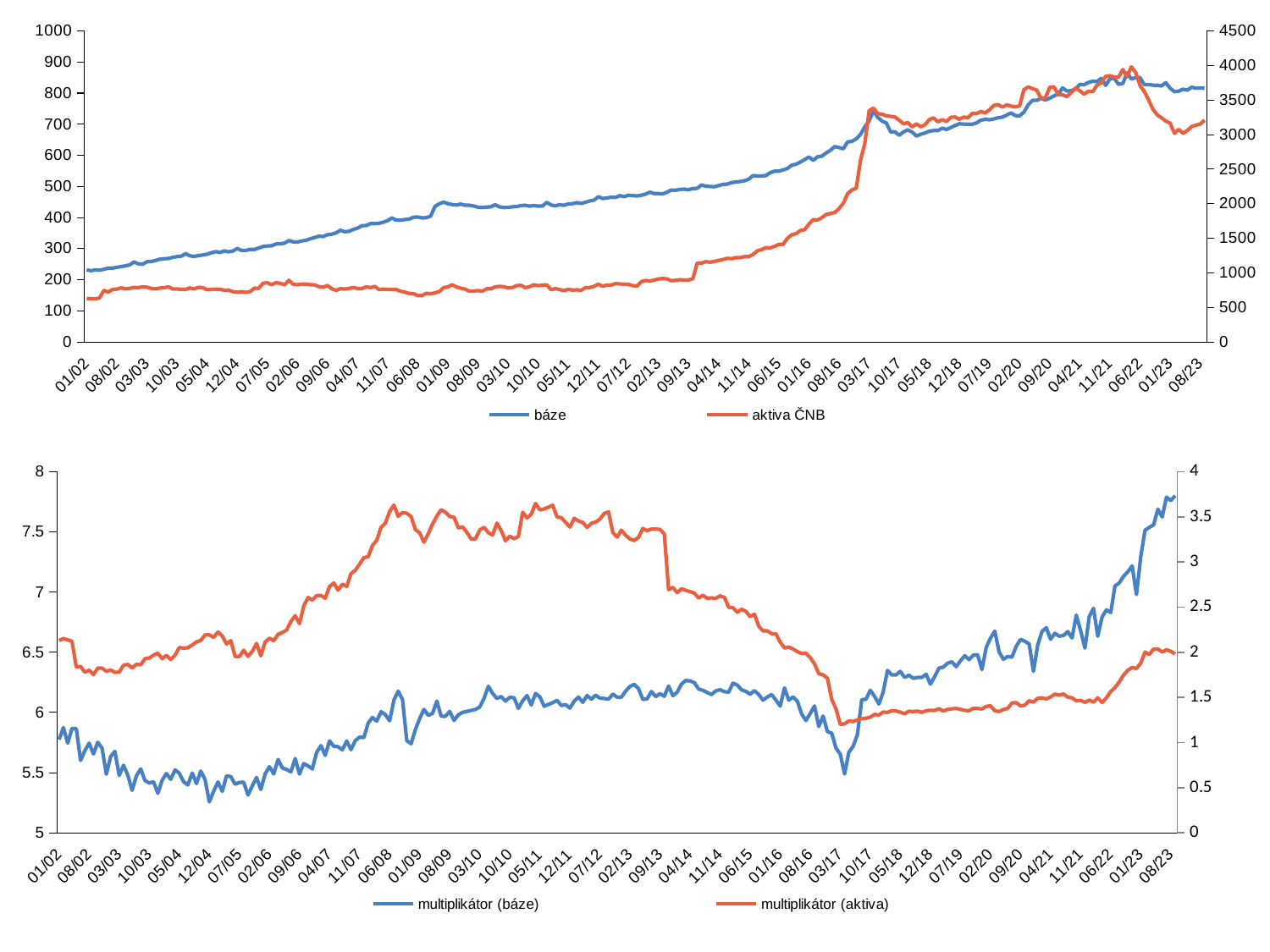

### Chart

| Category | báze | aktiva ČNB |
|---|---|---|
| 37287 | 231.87 | 628.593124 |
| 37315 | 228.66 | 624.387883 |
| 37346 | 231.72 | 622.724642 |
| 37376 | 230.4 | 636.913651 |
| 37407 | 233.57 | 745.663004 |
| 37437 | 236.89 | 720.356954 |
| 37468 | 237.38 | 758.047991 |
| 37499 | 239.66 | 763.931414 |
| 37529 | 242.26 | 781.628957 |
| 37560 | 244.37 | 769.998322 |
| 37590 | 247.72 | 774.369512 |
| 37621 | 257.03 | 788.397085 |
| 37652 | 251.13 | 784.209962 |
| 37680 | 249.61 | 797.462579 |
| 37711 | 257.56 | 792.057003 |
| 37741 | 258.51 | 774.2639760000001 |
| 37772 | 261.59 | 768.191527 |
| 37802 | 265.8 | 778.856233 |
| 37833 | 267.47 | 784.583792 |
| 37864 | 268.11 | 796.397525 |
| 37894 | 271.71 | 765.5343469999999 |
| 37925 | 274.21 | 766.667502 |
| 37955 | 275.661 | 759.609396 |
| 37986 | 283.696 | 759.2828880000001 |
| 38017 | 276.687 | 780.167497 |
| 38046 | 275.04 | 768.8176970000001 |
| 38077 | 277.621 | 787.0825209999999 |
| 38107 | 279.532 | 784.74085 |
| 38138 | 281.826 | 754.278455 |
| 38168 | 286.486 | 759.632005 |
| 38199 | 290.28 | 764.0118669999999 |
| 38230 | 287.692 | 760.3148649999999 |
| 38260 | 292.483 | 747.8953349999999 |
| 38291 | 289.674 | 749.63031 |
| 38321 | 292.139 | 725.5320389999999 |
| 38352 | 300.344 | 720.1540200000001 |
| 38383 | 294.044 | 725.750318444 |
| 38411 | 294.016 | 716.597482723 |
| 38442 | 297.261 | 728.433188353 |
| 38472 | 297.134 | 777.1955339819999 |
| 38503 | 302.029 | 775.728428004 |
| 38533 | 306.555 | 848.166030115 |
| 38564 | 308.453 | 855.543216941 |
| 38595 | 308.969 | 828.322211433 |
| 38625 | 314.776 | 855.7639044279999 |
| 38656 | 315.697 | 847.0485483040001 |
| 38686 | 317.407 | 826.169662131 |
| 38717 | 325.755 | 890.283015132 |
| 38748 | 321.703 | 835.436601177 |
| 38776 | 320.989 | 826.328622901 |
| 38807 | 324.661 | 837.463128541 |
| 38837 | 326.531 | 832.912918851 |
| 38868 | 331.55 | 827.813604746 |
| 38898 | 335.368 | 824.773519645 |
| 38929 | 339.653 | 799.04732855 |
| 38960 | 338.714 | 791.068235783 |
| 38990 | 344.481 | 815.827136428 |
| 39021 | 346.256 | 768.0485520809999 |
| 39051 | 350.38 | 746.79555741 |
| 39082 | 358.871 | 769.86504256 |
| 39113 | 354.388 | 764.7008517630001 |
| 39141 | 355.441 | 773.803875575 |
| 39172 | 361.574 | 785.419139117 |
| 39202 | 365.77 | 772.6766292909999 |
| 39233 | 373.44 | 771.7685289679999 |
| 39263 | 374.194 | 795.4893442819999 |
| 39294 | 380.195 | 785.331317822 |
| 39325 | 380.069 | 802.46300701 |
| 39355 | 381.54 | 756.318986132 |
| 39386 | 384.797 | 763.302807851 |
| 39416 | 390.048 | 759.354999669 |
| 39447 | 398.647 | 757.3434989030001 |
| 39478 | 391.621 | 757.0732752480001 |
| 39507 | 391.467 | 732.903761227 |
| 39538 | 393.519 | 719.971027554 |
| 39568 | 394.853 | 700.813051904 |
| 39599 | 401.0 | 699.529527513 |
| 39629 | 401.738 | 669.413410673 |
| 39660 | 398.68 | 670.179837088 |
| 39691 | 399.609 | 703.889683312 |
| 39721 | 404.544 | 696.6794900709999 |
| 39752 | 435.421 | 709.347590977 |
| 39782 | 443.943 | 727.4371093960001 |
| 39813 | 449.645 | 784.230456132 |
| 39844 | 444.833 | 796.74740665245 |
| 39872 | 441.552 | 826.50977266594 |
| 39903 | 440.173 | 794.09299858178 |
| 39933 | 443.154 | 776.43723382577 |
| 39964 | 439.362 | 763.14823057293 |
| 39994 | 439.529 | 733.13284233177 |
| 40025 | 436.917 | 734.40226870637 |
| 40056 | 433.077 | 742.53644626147 |
| 40086 | 432.27 | 733.69467705383 |
| 40117 | 433.698 | 767.81563497287 |
| 40147 | 434.522 | 769.65631483118 |
| 40178 | 440.973 | 795.91773900651 |
| 40209 | 434.289 | 803.10405751006 |
| 40237 | 432.295 | 799.64281471155 |
| 40268 | 432.652 | 779.7575570310299 |
| 40298 | 434.585 | 785.46631683157 |
| 40329 | 435.192 | 813.92034119355 |
| 40359 | 438.413 | 818.47451717098 |
| 40390 | 439.523 | 783.50050580611 |
| 40421 | 436.449 | 799.39734826726 |
| 40451 | 438.512 | 826.12524443036 |
| 40482 | 436.607 | 813.93467780281 |
| 40512 | 436.719 | 820.83185790469 |
| 40543 | 448.754 | 825.0205409428501 |
| 40574 | 440.238 | 756.27785943354 |
| 40602 | 437.701 | 770.51643505753 |
| 40633 | 441.127 | 757.56084651342 |
| 40663 | 439.238 | 741.27290947958 |
| 40694 | 443.646 | 760.4824393281999 |
| 40724 | 444.549 | 749.7366550671 |
| 40755 | 447.878 | 753.3703219348499 |
| 40786 | 445.305 | 746.18971454062 |
| 40816 | 449.089 | 783.1413348879399 |
| 40847 | 453.228 | 786.3690712644201 |
| 40877 | 456.084 | 804.17539872322 |
| 40908 | 466.988 | 832.46701321661 |
| 40939 | 461.199 | 806.67994411165 |
| 40968 | 462.974 | 821.43603731773 |
| 40999 | 465.281 | 823.39577823708 |
| 41029 | 464.666 | 843.4381168556 |
| 41060 | 470.376 | 838.33158901682 |
| 41090 | 467.097 | 833.75461522948 |
| 41121 | 471.465 | 830.11891960673 |
| 41152 | 470.585 | 813.47477373508 |
| 41182 | 469.383 | 807.00869360067 |
| 41213 | 471.578 | 872.3007999722199 |
| 41243 | 475.232 | 888.54416718549 |
| 41274 | 481.449 | 879.6790757531301 |
| 41305 | 477.098 | 894.5175869926201 |
| 41333 | 477.013 | 910.76506048542 |
| 41364 | 476.164 | 916.66348409773 |
| 41394 | 481.406 | 911.4157503936899 |
| 41425 | 488.408 | 884.97583595538 |
| 41455 | 487.739 | 890.72428954054 |
| 41486 | 490.2797401190663 | 899.7600843709901 |
| 41517 | 491.185 | 895.25697693223 |
| 41547 | 489.3489999999999 | 896.3165203725999 |
| 41578 | 493.55800000000005 | 914.5612322931601 |
| 41608 | 493.6550000000001 | 1139.4902709685698 |
| 41639 | 504.6650000000001 | 1139.47611477231 |
| 41670 | 500.7689999999999 | 1160.61282103123 |
| 41698 | 499.783 | 1153.03741049244 |
| 41729 | 498.972 | 1164.0890328121 |
| 41759 | 502.7130000000001 | 1178.4817782932398 |
| 41790 | 506.68100000000004 | 1192.23425255238 |
| 41820 | 507.264 | 1208.22679865044 |
| 41851 | 512.307 | 1203.87762566086 |
| 41882 | 513.9979999999999 | 1219.6326399168 |
| 41912 | 515.82 | 1218.67376093764 |
| 41943 | 518.185 | 1232.81334355097 |
| 41973 | 523.227 | 1233.62241357951 |
| 42004 | 534.8220000000001 | 1265.48152927909 |
| 42035 | 533.677 | 1318.0289928090401 |
| 42063 | 533.389 | 1335.47796610731 |
| 42094 | 535.019 | 1364.0284744845 |
| 42124 | 544.328 | 1360.12935962592 |
| 42155 | 548.9649999999998 | 1382.02692086205 |
| 42185 | 549.0569999999999 | 1410.34379636224 |
| 42216 | 553.1209999999999 | 1411.59272732646 |
| 42247 | 557.8600000000001 | 1498.18874169745 |
| 42277 | 568.1569999999999 | 1549.4430158142502 |
| 42308 | 571.6500000000002 | 1565.57630838195 |
| 42338 | 578.454 | 1611.93035326182 |
| 42369 | 586.2639999999997 | 1622.5218528739401 |
| 42400 | 594.7800000000002 | 1704.26482200546 |
| 42429 | 583.954 | 1769.45053350934 |
| 42460 | 595.2169999999999 | 1764.7033982906 |
| 42490 | 597.4689999999998 | 1798.1660262330702 |
| 42521 | 607.6071300000003 | 1844.25849219506 |
| 42551 | 616.4010000000003 | 1857.88121929471 |
| 42582 | 627.9559999999999 | 1872.6412694614198 |
| 42613 | 624.9940000000001 | 1930.1774418405098 |
| 42643 | 620.8569999999997 | 2007.1702787183801 |
| 42674 | 643.191 | 2146.6078128456797 |
| 42704 | 644.7739999999997 | 2200.07776618526 |
| 42735 | 652.8209999999997 | 2224.79804328467 |
| 42766 | 667.5540000000003 | 2631.58420235347 |
| 42794 | 691.7950000000001 | 2874.8698480962103 |
| 42825 | 710.6210000000001 | 3345.626752343 |
| 42855 | 743.6970000000006 | 3382.4296168416 |
| 42886 | 722.2129999999997 | 3303.03079755096 |
| 42916 | 710.0283711243019 | 3294.65089315741 |
| 42947 | 703.895 | 3271.21296201347 |
| 42978 | 675.012845037751 | 3263.91773086894 |
| 43008 | 675.6280000000002 | 3254.24230848183 |
| 43039 | 664.4957859459528 | 3208.02828620617 |
| 43069 | 675.1570000000002 | 3155.73602404761 |
| 43100 | 682.0690000000004 | 3174.5308192496404 |
| 43131 | 674.7317543476161 | 3110.06096042307 |
| 43159 | 662.2170000000001 | 3154.1510226946502 |
| 43190 | 667.6879999999996 | 3113.38688272241 |
| 43220 | 671.8960000000006 | 3142.94742707366 |
| 43251 | 677.8290000000002 | 3218.02117404526 |
| 43281 | 679.5564098038881 | 3241.4167319407 |
| 43312 | 679.7179999999998 | 3184.31469178216 |
| 43343 | 687.3050000000003 | 3214.94828260723 |
| 43373 | 683.2234967234949 | 3190.04503276286 |
| 43404 | 689.4050000000002 | 3250.5516883198698 |
| 43434 | 695.902559569859 | 3253.97859474068 |
| 43465 | 701.497021575814 | 3221.9692326567097 |
| 43496 | 700.4290406891555 | 3252.9341629632704 |
| 43524 | 699.9531996838864 | 3245.14699025221 |
| 43555 | 700.0793219523289 | 3306.33265052184 |
| 43585 | 704.1699284241877 | 3303.53794589101 |
| 43616 | 712.8856106249154 | 3333.5725200799698 |
| 43646 | 715.6499681816026 | 3313.11923386497 |
| 43677 | 714.3841609999995 | 3358.7268030059 |
| 43708 | 716.998 | 3423.34109323292 |
| 43738 | 720.8100000000004 | 3432.4306437323803 |
| 43769 | 722.8220000000006 | 3397.03089122456 |
| 43799 | 729.3129999999992 | 3429.9021844347703 |
| 43830 | 736.2949999999996 | 3412.35320961014 |
| 43861 | 727.6970000000001 | 3400.88902182596 |
| 43890 | 726.752 | 3416.56263242794 |
| 43921 | 738.8869999999997 | 3649.35021846891 |
| 43951 | 762.5079999999998 | 3689.8426999117 |
| 43982 | 776.8709999999996 | 3665.3866427324 |
| 44012 | 776.6190000000001 | 3642.9210369366797 |
| 44043 | 783.25 | 3518.48347833522 |
| 44074 | 777.7220000000002 | 3534.14946514793 |
| 44104 | 783.7830000000004 | 3684.773707528 |
| 44135 | 791.0480000000002 | 3688.9495266495596 |
| 44165 | 797.0119999999997 | 3578.6848992624 |
| 44196 | 816.7069999999999 | 3578.0799169096204 |
| 44227 | 806.6159999999995 | 3550.42224854242 |
| 44255 | 807.7739999999999 | 3607.53369939263 |
| 44286 | 812.9199999999996 | 3673.5829655645803 |
| 44316 | 827.935 | 3635.82512608951 |
| 44347 | 827.2730000000001 | 3585.3082130255 |
| 44377 | 834.1929999999993 | 3627.0629963367896 |
| 44408 | 838.0639999999999 | 3620.4545550807397 |
| 44439 | 837.163 | 3715.2956691951204 |
| 44469 | 847.2060000000001 | 3751.1296782487398 |
| 44500 | 824.9439999999995 | 3842.18474131871 |
| 44530 | 845.7510000000007 | 3850.77444112677 |
| 44561 | 848.0819999999994 | 3833.72250683585 |
| 44592 | 828.5120000000002 | 3830.0750859538202 |
| 44620 | 830.9330000000004 | 3940.41667849543 |
| 44651 | 865.1950000000006 | 3839.01944541303 |
| 44681 | 845.3385076082782 | 3981.4330801514698 |
| 44712 | 850.1730000000002 | 3897.40365682603 |
| 44742 | 849.5250000000001 | 3710.51048300906 |
| 44773 | 827.3299999999995 | 3623.06947742071 |
| 44804 | 827.4789999999998 | 3501.3404707762397 |
| 44834 | 825.6660000000002 | 3367.8083961092602 |
| 44865 | 825.2420000000002 | 3284.6130770943996 |
| 44895 | 823.098 | 3243.18797334681 |
| 44926 | 833.4490000000001 | 3195.16293283946 |
| 44957 | 815.895 | 3165.7108857496 |
| 44985 | 804.48 | 3018.84849871683 |
| 45016 | 806.27 | 3076.0143713955304 |
| 45046 | 812.576 | 3017.13534291126 |
| 45077 | 809.4899999999998 | 3057.70706698475 |
| 45107 | 818.9450000000002 | 3116.07011541598 |
| 45138 | 816.0259999999998 | 3135.8534685475997 |
| 45169 | 816.652 | 3151.44211316062 |
| 45199 | 815.2980000000007 | 3210.14977942226 |

### Chart

| Category | multiplikátor (báze) | multiplikátor (aktiva) |
|---|---|---|
| 37287 | 5.774771376202183 | 2.130147766299779 |
| 37315 | 5.874764912971225 | 2.151425070175489 |
| 37346 | 5.744224719489039 | 2.1374643979481385 |
| 37376 | 5.866818940972222 | 2.122289390214373 |
| 37407 | 5.86462625337158 | 1.8370238923641167 |
| 37437 | 5.601038220271011 | 1.8419062058502733 |
| 37468 | 5.683222516639987 | 1.779680675916467 |
| 37499 | 5.744631895184845 | 1.8022016829903527 |
| 37529 | 5.654846800957649 | 1.7526771158249195 |
| 37560 | 5.75211445758481 | 1.8255159392412286 |
| 37590 | 5.704171015662845 | 1.8247583641955158 |
| 37621 | 5.486655981792009 | 1.7887371907266756 |
| 37652 | 5.634115298849202 | 1.8042302999971327 |
| 37680 | 5.6773389687913145 | 1.7770370890343683 |
| 37711 | 5.476114264637365 | 1.780715257434571 |
| 37741 | 5.5614542609570226 | 1.8568493247321114 |
| 37772 | 5.478881922091824 | 1.8657075372819103 |
| 37802 | 5.352493638073739 | 1.8266436714771723 |
| 37833 | 5.4727313493102026 | 1.8656916812780653 |
| 37864 | 5.531032788780723 | 1.8620414484587955 |
| 37894 | 5.434469250303633 | 1.9288483211583451 |
| 37925 | 5.41356366653295 | 1.9362413159909835 |
| 37955 | 5.424093332027382 | 1.9683945457673093 |
| 37986 | 5.327912399187863 | 1.9907039390567696 |
| 38017 | 5.436815288004226 | 1.928170703568833 |
| 38046 | 5.492290363237818 | 1.9648345081017686 |
| 38077 | 5.444001077727921 | 1.9202167280753313 |
| 38107 | 5.522329229320795 | 1.9671051075402797 |
| 38138 | 5.4949601635200604 | 2.053117960321702 |
| 38168 | 5.423951169897686 | 2.04557741726444 |
| 38199 | 5.3978501457684205 | 2.0508685898640064 |
| 38230 | 5.496546369404324 | 2.079812576210343 |
| 38260 | 5.409543742570839 | 2.1155361030007587 |
| 38291 | 5.512746899003989 | 2.130249302782436 |
| 38321 | 5.44349114988164 | 2.1918481549445024 |
| 38352 | 5.25693796538893 | 2.192433468991498 |
| 38383 | 5.345605837591894 | 2.165818302744784 |
| 38411 | 5.422144438238976 | 2.2246759967610803 |
| 38442 | 5.344855955877453 | 2.1811433796590607 |
| 38472 | 5.472535479833675 | 2.092235848208772 |
| 38503 | 5.467174330216084 | 2.1286382400985295 |
| 38533 | 5.4035088790407135 | 1.9530051966237438 |
| 38564 | 5.4181183039419265 | 1.9534195492558628 |
| 38595 | 5.42073459398768 | 2.021965514932049 |
| 38625 | 5.314108082900942 | 1.9546906304973335 |
| 38656 | 5.390414294878495 | 2.0090201737049833 |
| 38686 | 5.459643978241816 | 2.0975464188940665 |
| 38717 | 5.360311236525886 | 1.961340559322693 |
| 38748 | 5.489366315717542 | 2.1137996699897257 |
| 38776 | 5.549307611065793 | 2.1556395983415015 |
| 38807 | 5.489326060410914 | 2.1280579733747853 |
| 38837 | 5.609471065264991 | 2.199108880360289 |
| 38868 | 5.539071169297145 | 2.218469273338362 |
| 38898 | 5.526264956660545 | 2.247080418856133 |
| 38929 | 5.506906237154963 | 2.340834087465888 |
| 38960 | 5.617148570717896 | 2.405110930916016 |
| 38990 | 5.487726676411372 | 2.3171790797421 |
| 39021 | 5.575645840914074 | 2.5136442495212705 |
| 39051 | 5.555630589298312 | 2.6065793061616263 |
| 39082 | 5.530202257024392 | 2.577892363551404 |
| 39113 | 5.667473652941805 | 2.6264972090566205 |
| 39141 | 5.7246587420072945 | 2.6295790085127275 |
| 39172 | 5.643650183056414 | 2.59809962561208 |
| 39202 | 5.763440741829205 | 2.7283000937575053 |
| 39233 | 5.718819605109381 | 2.767197563999915 |
| 39263 | 5.715402474919138 | 2.688495237645492 |
| 39294 | 5.688631553799578 | 2.753983222768966 |
| 39325 | 5.762760549541612 | 2.729405119202507 |
| 39355 | 5.690373287985604 | 2.870620814904554 |
| 39386 | 5.766062877808127 | 2.906793574412013 |
| 39416 | 5.794859047669279 | 2.976569829408579 |
| 39447 | 5.791245952250528 | 3.048369502703697 |
| 39478 | 5.911852180882541 | 3.0580995771789623 |
| 39507 | 5.958758251058774 | 3.1827606019676824 |
| 39538 | 5.927655364904199 | 3.2399151108435125 |
| 39568 | 6.005940465892449 | 3.383874778496396 |
| 39599 | 5.982374255084594 | 3.4293507020607374 |
| 39629 | 5.930921368618411 | 3.5593497990883995 |
| 39660 | 6.1020496711242425 | 3.630018434237632 |
| 39691 | 6.176462338427817 | 3.5064726719439387 |
| 39721 | 6.107351855787713 | 3.546383357569478 |
| 39752 | 5.765142534634365 | 3.538835064084151 |
| 39782 | 5.740318007257028 | 3.5032224286875504 |
| 39813 | 5.85771774375119 | 3.3585707801759646 |
| 39844 | 5.949759961146942 | 3.3218176183551424 |
| 39872 | 6.024857268198168 | 3.218700933089483 |
| 39903 | 5.976556100847388 | 3.3128596188061867 |
| 39933 | 5.991526761924583 | 3.419682795956354 |
| 39964 | 6.094152816978021 | 3.5085440320852834 |
| 39994 | 5.968679485753703 | 3.5783524815911187 |
| 40025 | 5.968248063349385 | 3.5506821672646685 |
| 40056 | 6.008718885443014 | 3.504525551375664 |
| 40086 | 5.933631711894589 | 3.4959105746824015 |
| 40117 | 5.979882627610124 | 3.3777159746439556 |
| 40147 | 6.000674250894041 | 3.3877783194943385 |
| 40178 | 6.0082473839652915 | 3.328830033310334 |
| 40209 | 6.016979974576208 | 3.2537604457888 |
| 40237 | 6.0251355252393966 | 3.2572492542472458 |
| 40268 | 6.045112836898356 | 3.3541581425233544 |
| 40298 | 6.1169999721949155 | 3.384430848212129 |
| 40329 | 6.217998695193359 | 3.324678290003685 |
| 40359 | 6.157940004392477 | 3.298478931851393 |
| 40390 | 6.116179851426542 | 3.431014654001752 |
| 40421 | 6.132077697016717 | 3.3479460303269324 |
| 40451 | 6.094400561879457 | 3.2349426400032564 |
| 40482 | 6.12529531223718 | 3.285702014330253 |
| 40512 | 6.121882471754875 | 3.2571133362281763 |
| 40543 | 6.034454330758841 | 3.2823249656919002 |
| 40574 | 6.097702720391859 | 3.5495425612889755 |
| 40602 | 6.140180523126863 | 3.4880023746053985 |
| 40633 | 6.0613220587942624 | 3.529502386686996 |
| 40663 | 6.157047997481214 | 3.6483316923268085 |
| 40694 | 6.129737275674101 | 3.5759319121241298 |
| 40724 | 6.051370127004897 | 3.5881005956006486 |
| 40755 | 6.06661346125433 | 3.6065964170468567 |
| 40786 | 6.0811136935026395 | 3.629037335300581 |
| 40816 | 6.1005001820690925 | 3.4983053559000905 |
| 40847 | 6.057196601924978 | 3.491097503470018 |
| 40877 | 6.065293598354592 | 3.439900511634591 |
| 40908 | 6.035872840986546 | 3.3859361890814013 |
| 40939 | 6.092993927123695 | 3.483516265289207 |
| 40968 | 6.127620672635977 | 3.4536213708817964 |
| 40999 | 6.083970743620417 | 3.4379044274713206 |
| 41029 | 6.140304242833775 | 3.382809662358521 |
| 41060 | 6.109880592360137 | 3.4281676023713934 |
| 41090 | 6.143379268580912 | 3.4417249077854053 |
| 41121 | 6.118299363515617 | 3.4748804554249366 |
| 41152 | 6.1157855509143175 | 3.5379055828156214 |
| 41182 | 6.110230322757146 | 3.5539124452182187 |
| 41213 | 6.152219322840948 | 3.3259757229605706 |
| 41243 | 6.126201097095921 | 3.276558338115026 |
| 41274 | 6.1264516794565615 | 3.3530114742099877 |
| 41305 | 6.177600142850021 | 3.294871689289408 |
| 41333 | 6.215709214741346 | 3.255476333348954 |
| 41364 | 6.233324402120597 | 3.2379218023862175 |
| 41394 | 6.196963403118885 | 3.2732102366600757 |
| 41425 | 6.107610796389116 | 3.3707202531948193 |
| 41455 | 6.11264046310735 | 3.347133542718802 |
| 41486 | 6.173500327026397 | 3.3639435539924247 |
| 41517 | 6.131676184861654 | 3.364159615021085 |
| 41547 | 6.15607318987416 | 3.360942469452022 |
| 41578 | 6.134243003484361 | 3.310445054315668 |
| 41608 | 6.21957111224716 | 2.6944700236945334 |
| 41639 | 6.138567489931411 | 2.7187232116096283 |
| 41670 | 6.167452880422372 | 2.6610676321256364 |
| 41698 | 6.2359585942734075 | 2.7029704897351907 |
| 41729 | 6.265771658867927 | 2.6857435540098407 |
| 41759 | 6.262058852519333 | 2.671249101946857 |
| 41790 | 6.248427751131184 | 2.6554845363594395 |
| 41820 | 6.194434454113217 | 2.6006819269702204 |
| 41851 | 6.183578197515562 | 2.6314056579426954 |
| 41882 | 6.16564703046005 | 2.59843016547884 |
| 41912 | 6.148504065027897 | 2.602436737771839 |
| 41943 | 6.179272835024894 | 2.597316544931596 |
| 41973 | 6.188834490999132 | 2.6249241814811555 |
| 42004 | 6.172443125794617 | 2.6086183804707987 |
| 42035 | 6.168722738801906 | 2.497748883398466 |
| 42063 | 6.243107245612709 | 2.493492828141906 |
| 42094 | 6.228394654024333 | 2.442991141120281 |
| 42124 | 6.187769207359438 | 2.4763644820003785 |
| 42155 | 6.175352625422253 | 2.4529568873378778 |
| 42185 | 6.151427834247802 | 2.394795170582013 |
| 42216 | 6.181614068222048 | 2.42221462950219 |
| 42247 | 6.1487674925571785 | 2.2895322451239233 |
| 42277 | 6.102014372366286 | 2.237515122773724 |
| 42308 | 6.127444671096294 | 2.2373574047325446 |
| 42338 | 6.148086030346714 | 2.2062894649273517 |
| 42369 | 6.103040231671433 | 2.205204676931157 |
| 42400 | 6.05219914851681 | 2.1121875914324875 |
| 42429 | 6.203997661543031 | 2.047443080120203 |
| 42460 | 6.102375743092087 | 2.0582709741446923 |
| 42490 | 6.128708843548532 | 2.036360097246928 |
| 42521 | 6.094059928767417 | 2.007741473896788 |
| 42551 | 5.986457293514525 | 1.9861647902229567 |
| 42582 | 5.932969892700417 | 1.9895129423331006 |
| 42613 | 5.991724539993601 | 1.9401283042547304 |
| 42643 | 6.05411286625496 | 1.872655445159584 |
| 42674 | 5.883140604480715 | 1.762773370101671 |
| 42704 | 5.969661244106777 | 1.7495210479226238 |
| 42735 | 5.840660018545914 | 1.7138209580307902 |
| 42766 | 5.828850304598272 | 1.478604535152607 |
| 42794 | 5.702728857795843 | 1.3722775355522279 |
| 42825 | 5.65345436188287 | 1.200810398016476 |
| 42855 | 5.488764920840463 | 1.2068183133832384 |
| 42886 | 5.668891290666381 | 1.2395122045915081 |
| 42916 | 5.718166489412921 | 1.2323188616820304 |
| 42947 | 5.81713860973426 | 1.2517236967594396 |
| 42978 | 6.106443246569229 | 1.2628773053758593 |
| 43008 | 6.109783820449726 | 1.2684799199751589 |
| 43039 | 6.18415902648467 | 1.2809574124978877 |
| 43069 | 6.132881147570637 | 1.3121051968217097 |
| 43100 | 6.069632159840434 | 1.3041007233342128 |
| 43131 | 6.169454937126738 | 1.338471240939862 |
| 43159 | 6.348995950372387 | 1.332977723963212 |
| 43190 | 6.311785705038269 | 1.3536074161591234 |
| 43220 | 6.312463366589017 | 1.349471788685537 |
| 43251 | 6.341166975292857 | 1.3356738931250212 |
| 43281 | 6.29082891402904 | 1.318859457157351 |
| 43312 | 6.3097467084341226 | 1.3468670116781365 |
| 43343 | 6.283373342245345 | 1.3432856566792684 |
| 43373 | 6.2908647081919025 | 1.3473372755565134 |
| 43404 | 6.291101324672966 | 1.3342709560105215 |
| 43434 | 6.318122972712317 | 1.3512067828270464 |
| 43465 | 6.2346593602880995 | 1.3574291546463888 |
| 43496 | 6.2989030412777325 | 1.3562938545848406 |
| 43524 | 6.368563566251172 | 1.3736500870308135 |
| 43555 | 6.3768672136748465 | 1.3502310103083301 |
| 43585 | 6.408921417045761 | 1.366101982007095 |
| 43616 | 6.420956638539405 | 1.3731237483177536 |
| 43646 | 6.380856140649712 | 1.3782961528674829 |
| 43677 | 6.428299837831369 | 1.3672667816256232 |
| 43708 | 6.471230599249457 | 1.3553599453973466 |
| 43738 | 6.439068739859386 | 1.3522036189873623 |
| 43769 | 6.476315640967846 | 1.3780338107399956 |
| 43799 | 6.479397015893654 | 1.377738553973131 |
| 43830 | 6.356586026066695 | 1.371582078573132 |
| 43861 | 6.53998017237955 | 1.3993764339139996 |
| 43890 | 6.617319908569625 | 1.4075990975687822 |
| 43921 | 6.675592467787684 | 1.3516128067904858 |
| 43951 | 6.5030080450585634 | 1.3438501480131322 |
| 43982 | 6.442082293155141 | 1.36538581082266 |
| 44012 | 6.464934412399532 | 1.3782321514839309 |
| 44043 | 6.459282071349728 | 1.4379015031721747 |
| 44074 | 6.550294403588246 | 1.4414523534969468 |
| 44104 | 6.606473328877243 | 1.405253591163182 |
| 44135 | 6.591493427604087 | 1.413461381146919 |
| 44165 | 6.5689954809310915 | 1.4629866483430682 |
| 44196 | 6.342223854228532 | 1.4476307789651466 |
| 44227 | 6.5588569755826285 | 1.4900985313475015 |
| 44255 | 6.673151568074387 | 1.4942059545160329 |
| 44286 | 6.703434673927191 | 1.4833899672908017 |
| 44316 | 6.608579376592886 | 1.5048782536040841 |
| 44347 | 6.657405032360158 | 1.53612774860662 |
| 44377 | 6.63331752167489 | 1.525605441357691 |
| 44408 | 6.639733363239284 | 1.5369676422317835 |
| 44439 | 6.671929325966431 | 1.5033776225739992 |
| 44469 | 6.618979769386802 | 1.4949201588576138 |
| 44500 | 6.809105289313224 | 1.4619626415619202 |
| 44530 | 6.677896074344496 | 1.4666756957907745 |
| 44561 | 6.534762961855019 | 1.4455962402949212 |
| 44592 | 6.795778077187184 | 1.4700452497485046 |
| 44620 | 6.86487339090077 | 1.4476260524558044 |
| 44651 | 6.633370574600088 | 1.4949544111188178 |
| 44681 | 6.793050599038847 | 1.4423015883719321 |
| 44712 | 6.852398079696188 | 1.49477045376252 |
| 44742 | 6.829601518105895 | 1.5636439396241277 |
| 44773 | 7.050439665529905 | 1.6099719546740343 |
| 44804 | 7.076210346470492 | 1.6723353556042273 |
| 44834 | 7.130492959633846 | 1.7481414936819457 |
| 44865 | 7.168726918655987 | 1.8011054577663674 |
| 44895 | 7.216893548520859 | 1.83159616242361 |
| 44926 | 6.979571741845353 | 1.8206010807404254 |
| 44957 | 7.293664237406254 | 1.879787636251403 |
| 44985 | 7.514285070892849 | 2.002449628194778 |
| 45016 | 7.537826664088158 | 1.9757786442646235 |
| 45046 | 7.5577506357363875 | 2.035456180317847 |
| 45077 | 7.689099202613055 | 2.0355935925742763 |
| 45107 | 7.6233336063599895 | 2.0035142692631807 |
| 45138 | 7.78859101204884 | 2.0267824478871024 |
| 45169 | 7.75979406934214 | 2.0108417412626665 |
| 45199 | 7.800124054961864 | 1.9810370165677524 |